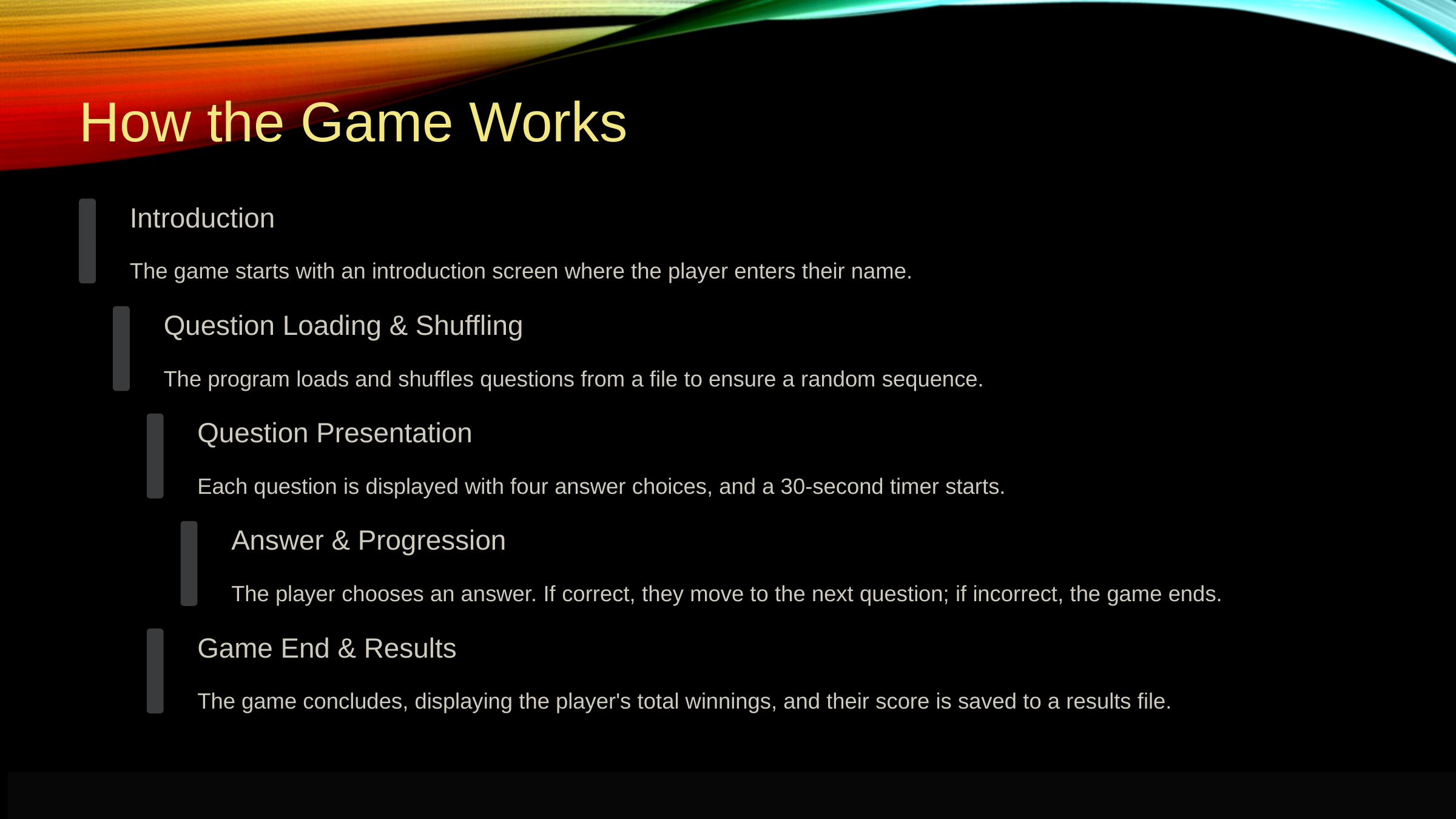

How the Game Works

Introduction
The game starts with an introduction screen where the player enters their name.

Question Loading & Shuffling
The program loads and shuffles questions from a file to ensure a random sequence.

Question Presentation
Each question is displayed with four answer choices, and a 30-second timer starts.

Answer & Progression
The player chooses an answer. If correct, they move to the next question; if incorrect, the game ends.

Game End & Results
The game concludes, displaying the player's total winnings, and their score is saved to a results file.